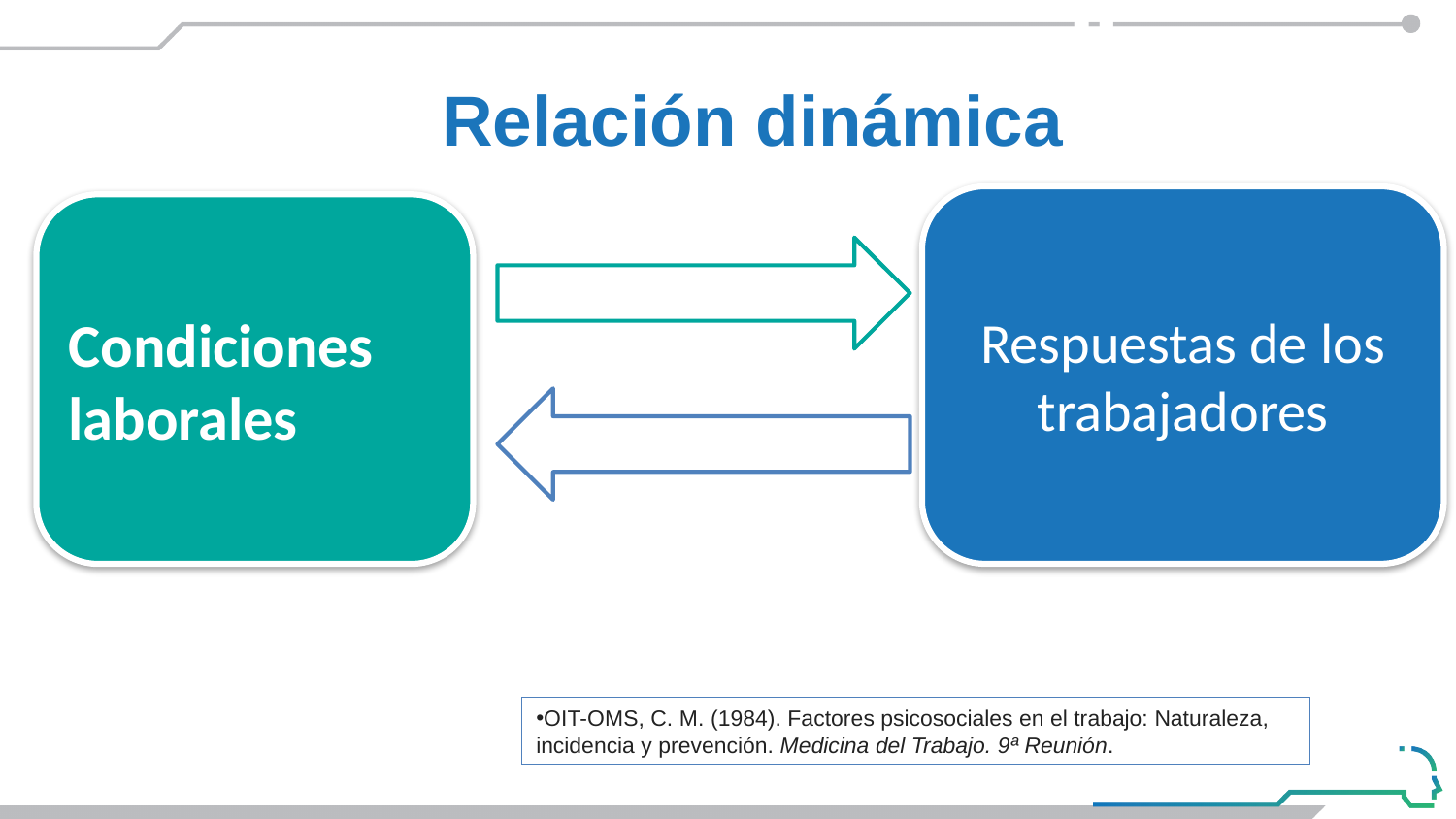

#
Relación dinámica
Respuestas de los trabajadores

Condiciones laborales

OIT-OMS, C. M. (1984). Factores psicosociales en el trabajo: Naturaleza, incidencia y prevención. Medicina del Trabajo. 9ª Reunión.